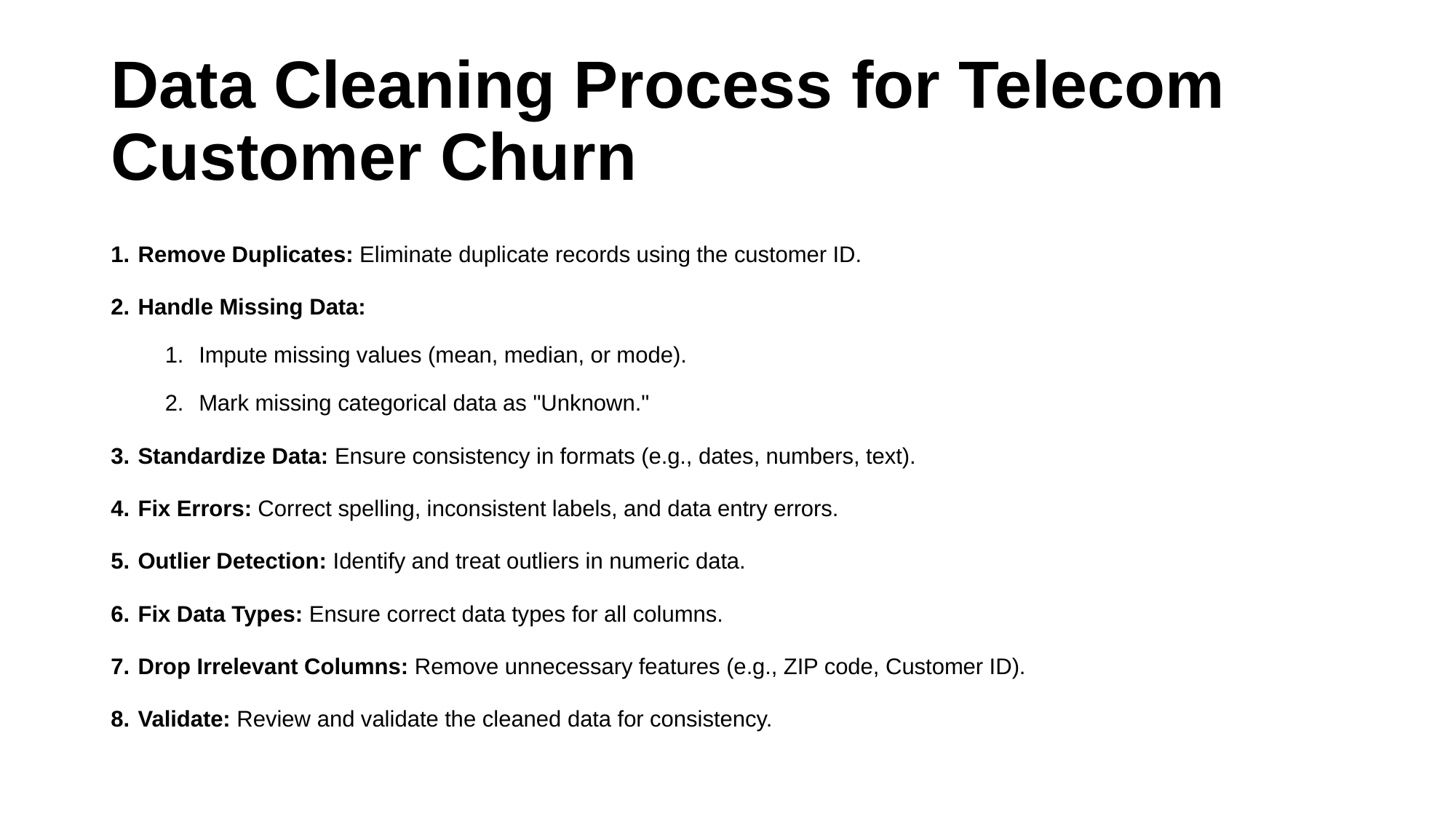

# Data Cleaning Process for Telecom Customer Churn
Remove Duplicates: Eliminate duplicate records using the customer ID.
Handle Missing Data:
Impute missing values (mean, median, or mode).
Mark missing categorical data as "Unknown."
Standardize Data: Ensure consistency in formats (e.g., dates, numbers, text).
Fix Errors: Correct spelling, inconsistent labels, and data entry errors.
Outlier Detection: Identify and treat outliers in numeric data.
Fix Data Types: Ensure correct data types for all columns.
Drop Irrelevant Columns: Remove unnecessary features (e.g., ZIP code, Customer ID).
Validate: Review and validate the cleaned data for consistency.